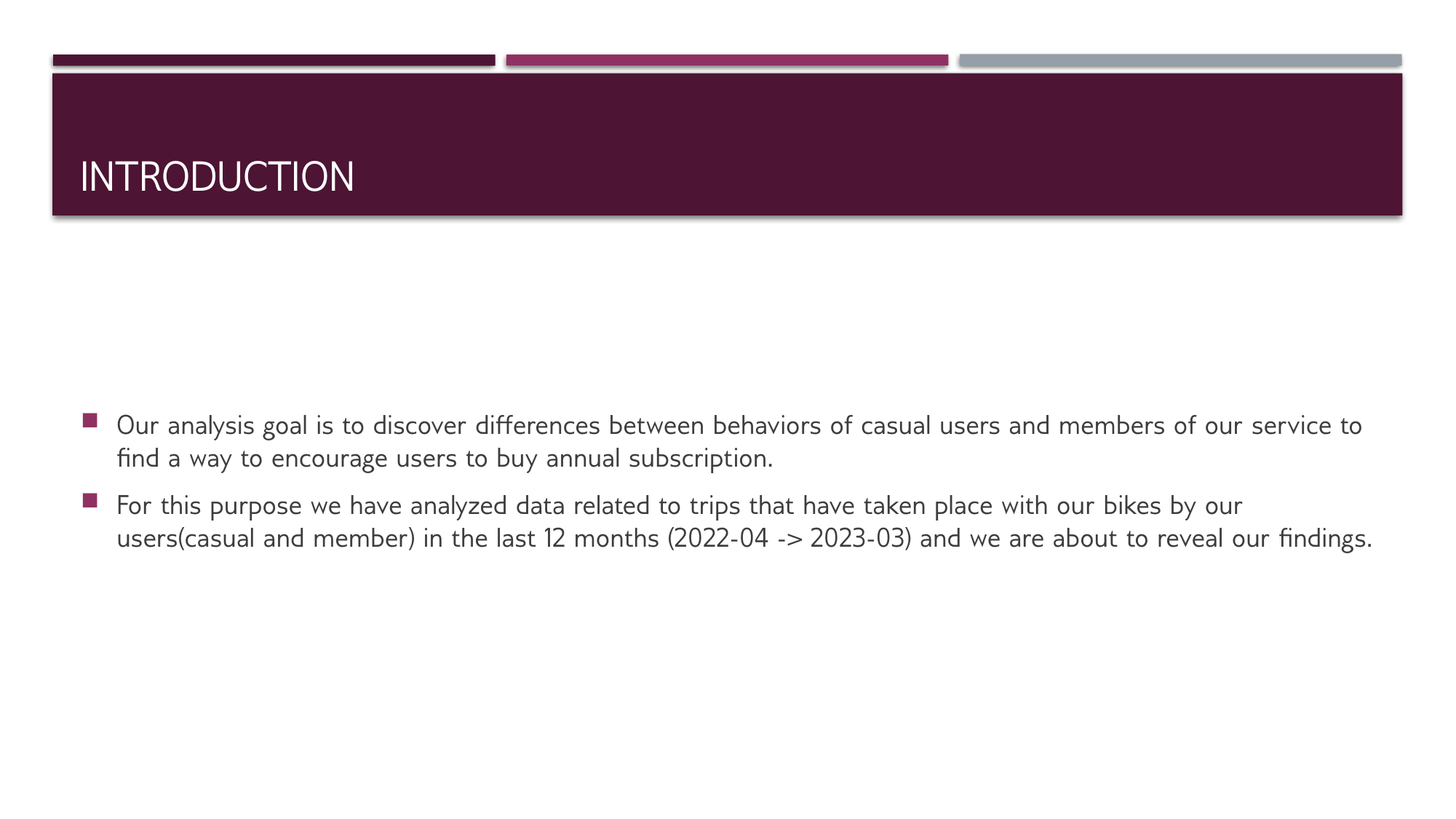

# Introduction
Our analysis goal is to discover differences between behaviors of casual users and members of our service to find a way to encourage users to buy annual subscription.
For this purpose we have analyzed data related to trips that have taken place with our bikes by our users(casual and member) in the last 12 months (2022-04 -> 2023-03) and we are about to reveal our findings.